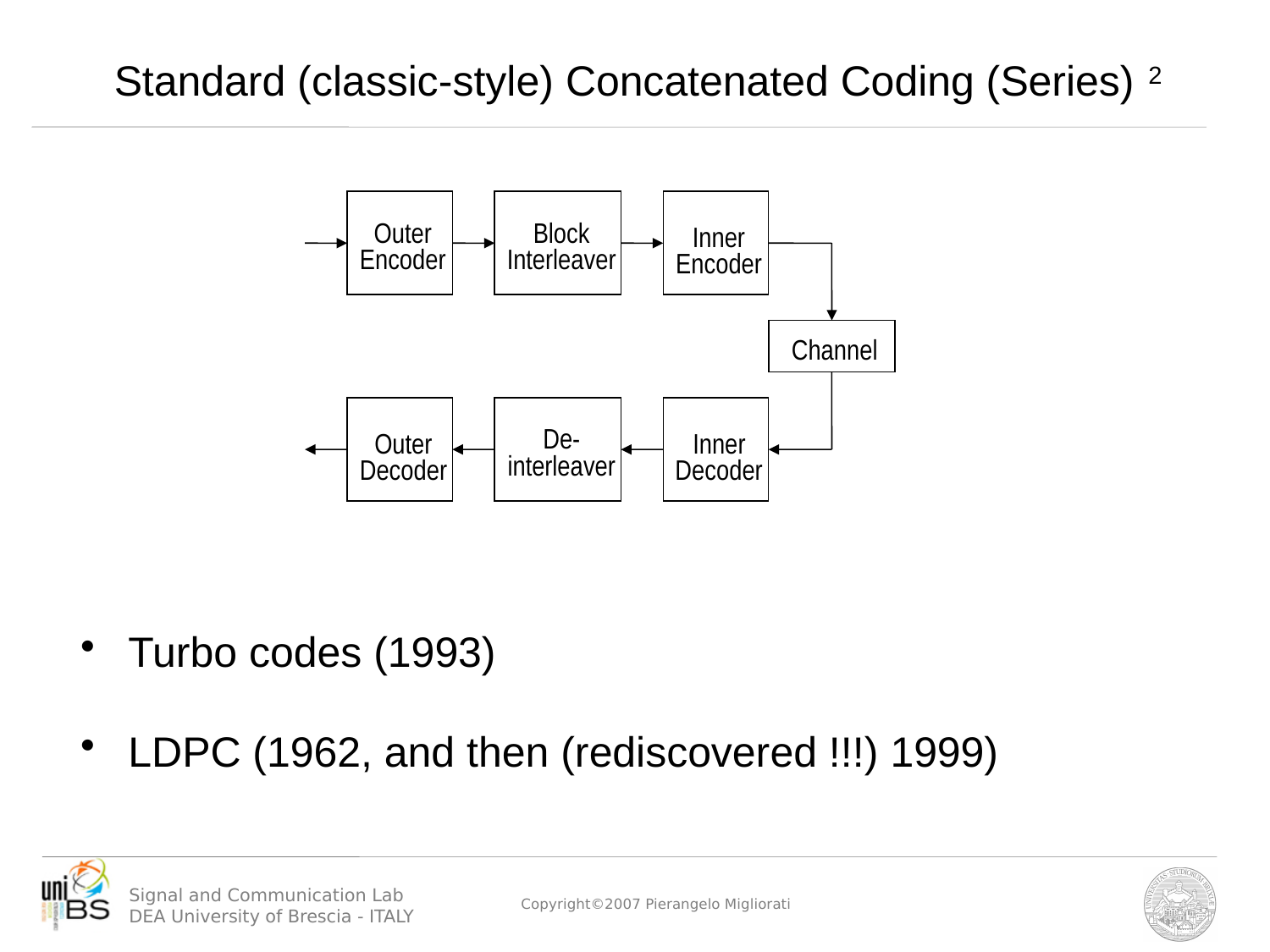

# Standard (classic-style) Concatenated Coding (Series)
2

Outer
Encoder
Block
Interleaver
Inner
Encoder

Channel

De-
interleaver
Outer
Decoder
Inner
Decoder

Turbo codes (1993)

LDPC (1962, and then (rediscovered !!!) 1999)
Signal and Communication Lab
DEA University of Brescia - ITALY
Copyright©2007 Pierangelo Migliorati